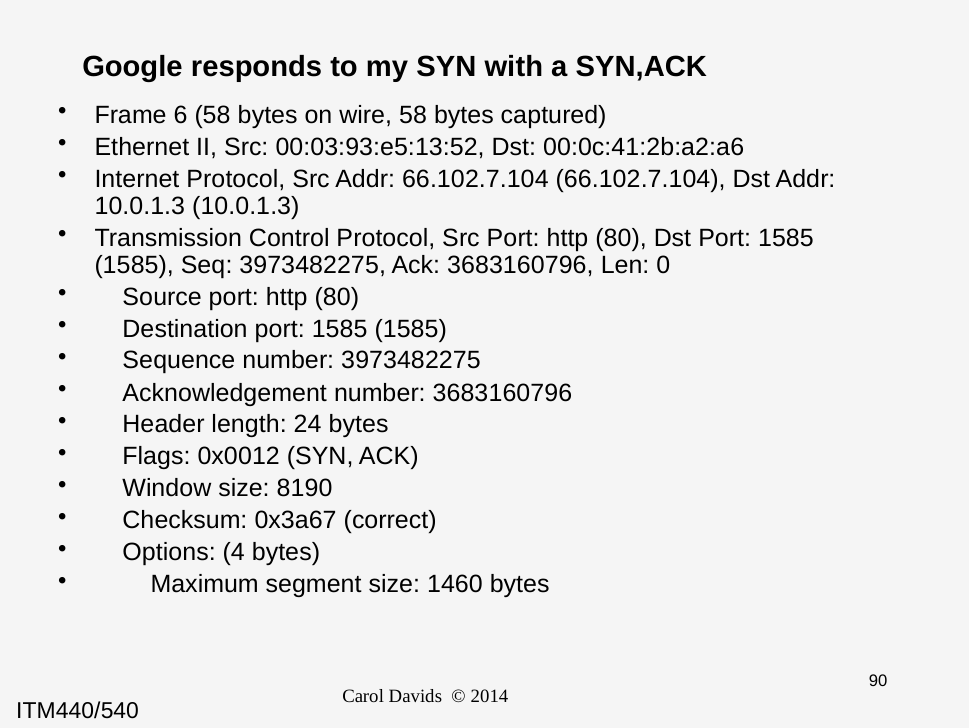

# Google responds to my SYN with a SYN,ACK
Frame 6 (58 bytes on wire, 58 bytes captured)
Ethernet II, Src: 00:03:93:e5:13:52, Dst: 00:0c:41:2b:a2:a6
Internet Protocol, Src Addr: 66.102.7.104 (66.102.7.104), Dst Addr: 10.0.1.3 (10.0.1.3)
Transmission Control Protocol, Src Port: http (80), Dst Port: 1585 (1585), Seq: 3973482275, Ack: 3683160796, Len: 0
    Source port: http (80)
    Destination port: 1585 (1585)
    Sequence number: 3973482275
    Acknowledgement number: 3683160796
    Header length: 24 bytes
    Flags: 0x0012 (SYN, ACK)
    Window size: 8190
    Checksum: 0x3a67 (correct)
    Options: (4 bytes)
        Maximum segment size: 1460 bytes
Carol Davids  © 2014